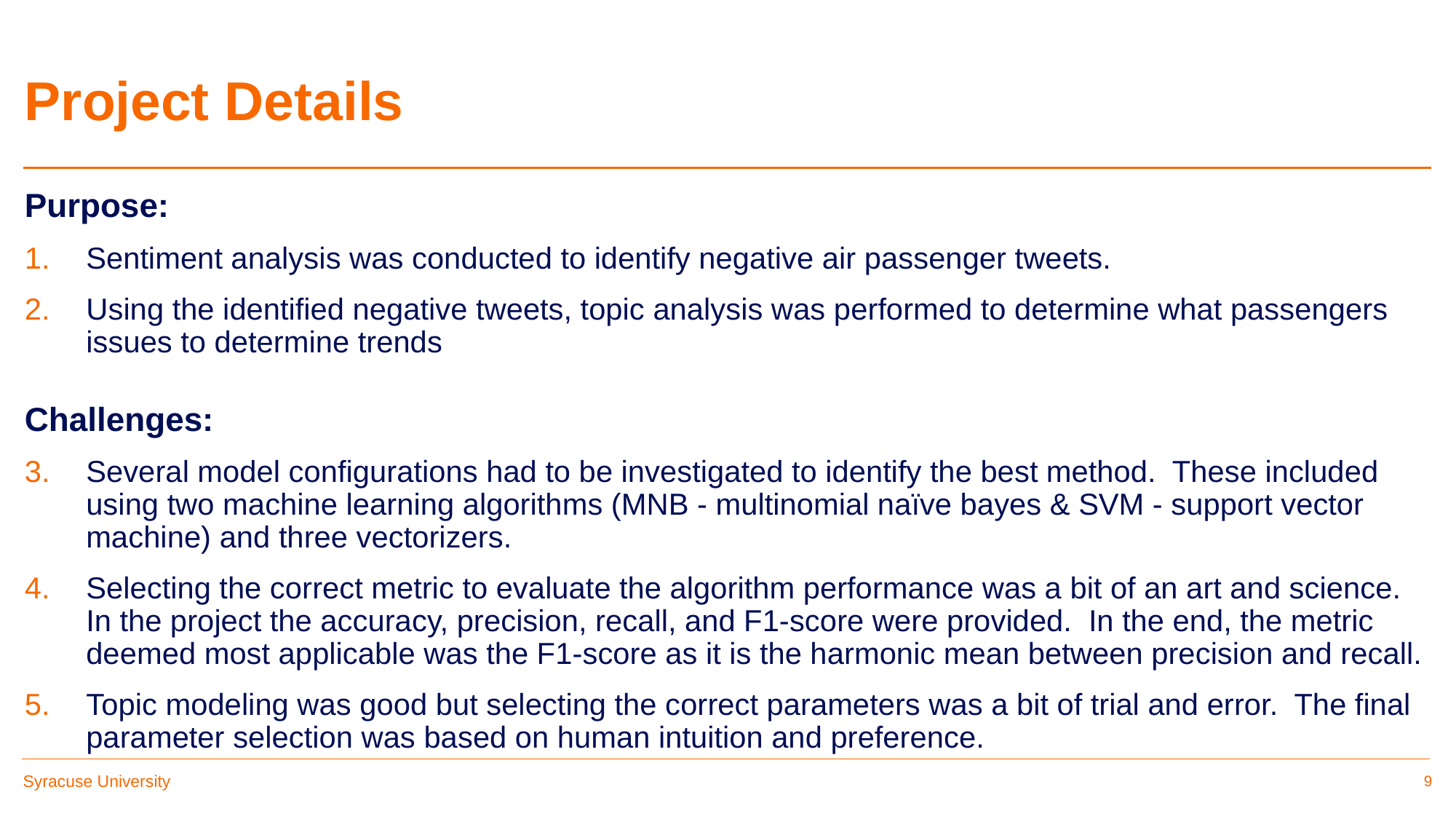

# Project Details
Purpose:
Sentiment analysis was conducted to identify negative air passenger tweets.
Using the identified negative tweets, topic analysis was performed to determine what passengers issues to determine trends

Challenges:
Several model configurations had to be investigated to identify the best method.  These included using two machine learning algorithms (MNB - multinomial naïve bayes & SVM - support vector machine) and three vectorizers.
Selecting the correct metric to evaluate the algorithm performance was a bit of an art and science.  In the project the accuracy, precision, recall, and F1-score were provided.  In the end, the metric deemed most applicable was the F1-score as it is the harmonic mean between precision and recall.
Topic modeling was good but selecting the correct parameters was a bit of trial and error.  The final parameter selection was based on human intuition and preference.